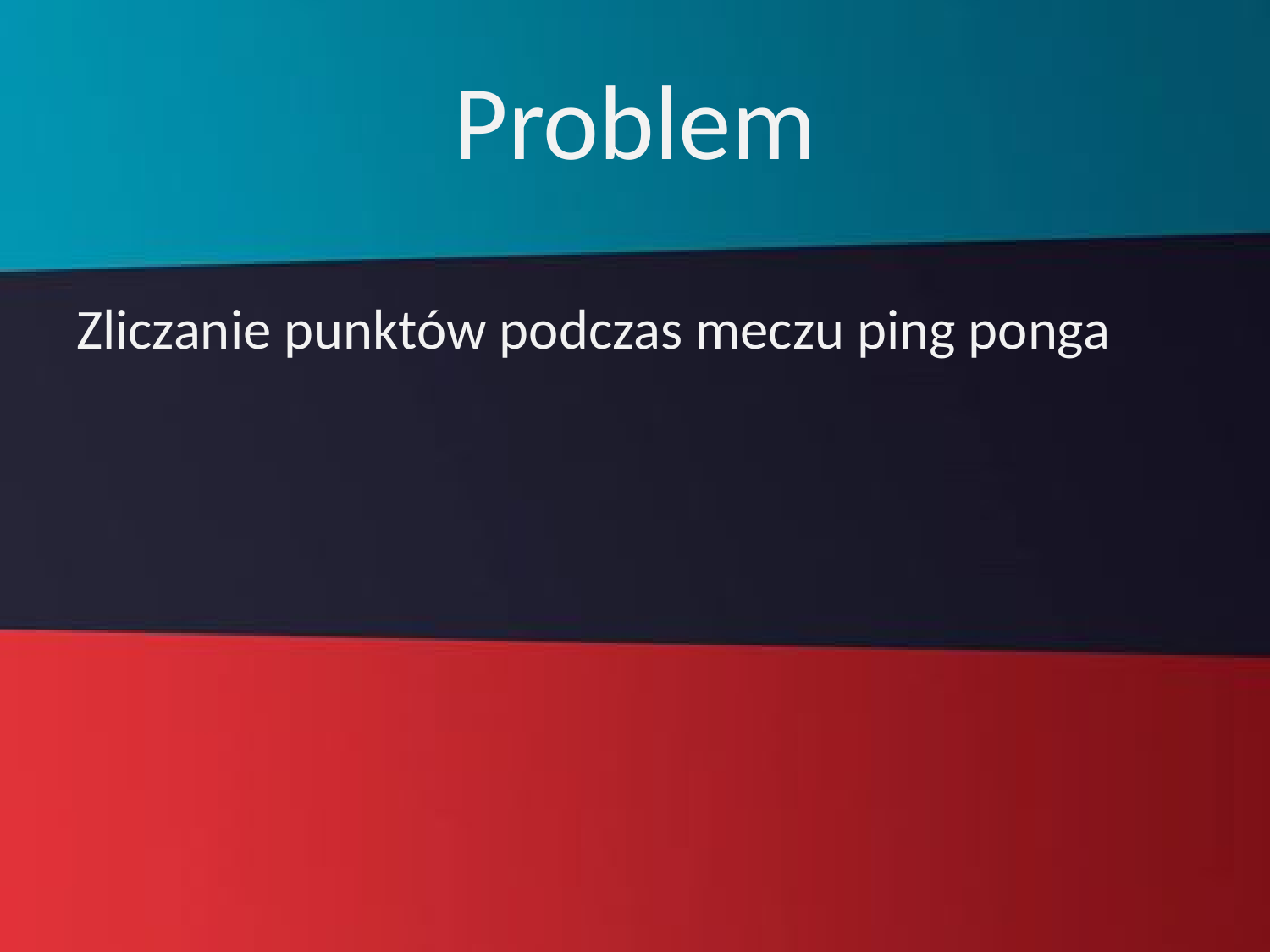

# Problem
Zliczanie punktów podczas meczu ping ponga